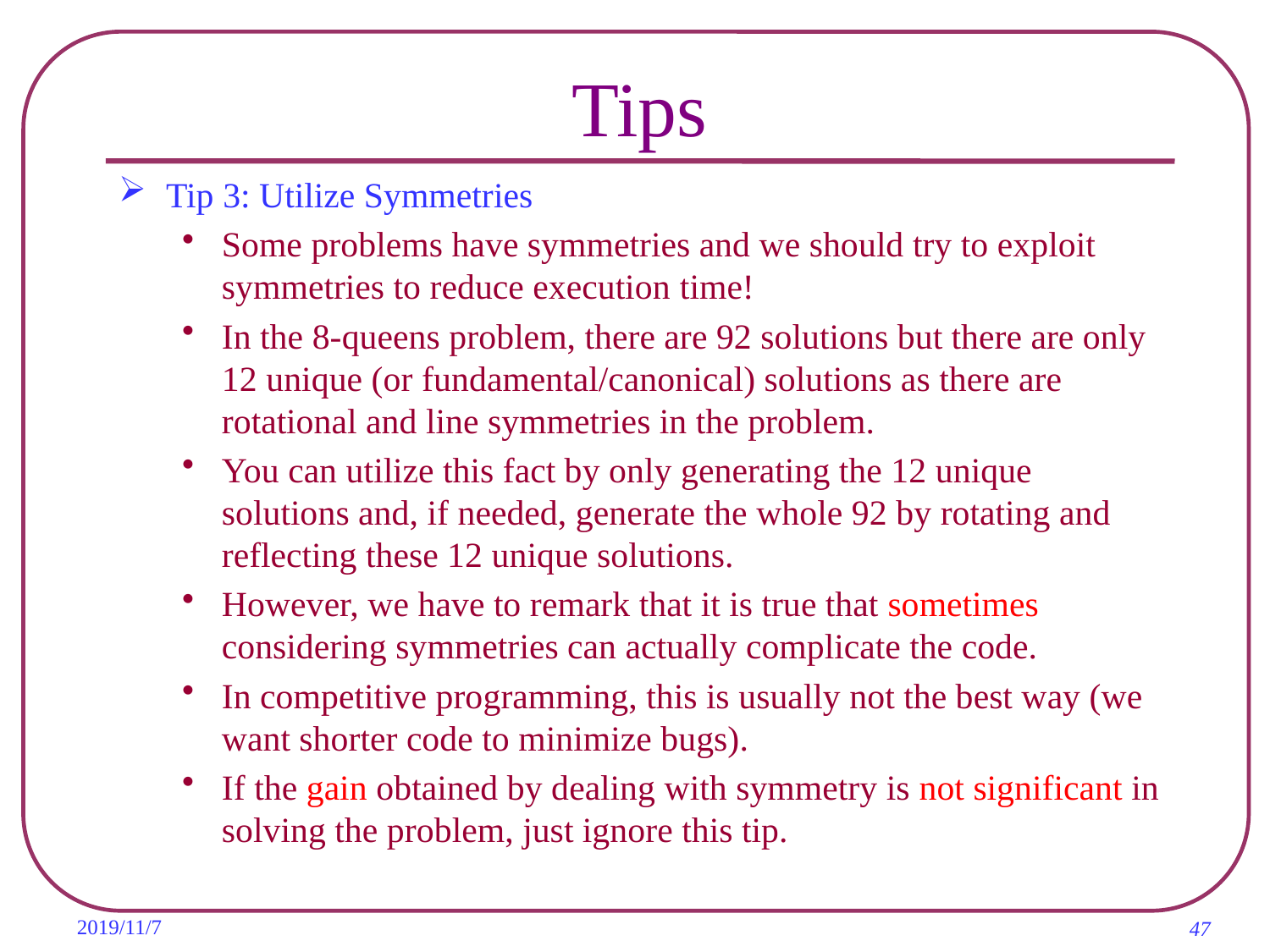

# Tips
Tip 3: Utilize Symmetries
Some problems have symmetries and we should try to exploit symmetries to reduce execution time!
In the 8-queens problem, there are 92 solutions but there are only 12 unique (or fundamental/canonical) solutions as there are rotational and line symmetries in the problem.
You can utilize this fact by only generating the 12 unique solutions and, if needed, generate the whole 92 by rotating and reflecting these 12 unique solutions.
However, we have to remark that it is true that sometimes considering symmetries can actually complicate the code.
In competitive programming, this is usually not the best way (we want shorter code to minimize bugs).
If the gain obtained by dealing with symmetry is not significant in solving the problem, just ignore this tip.
2019/11/7
47